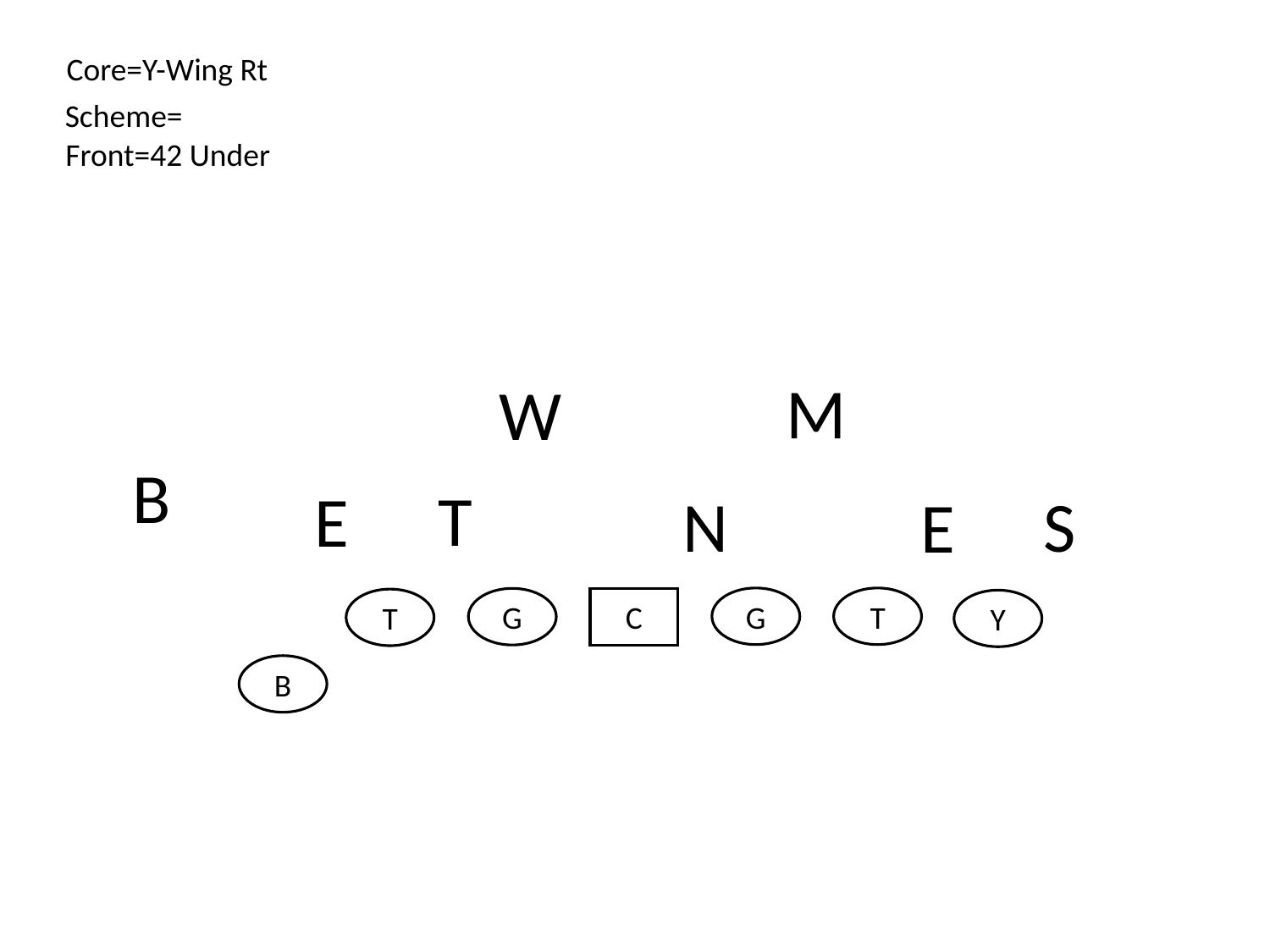

Core=Y-Wing Rt
Scheme=
Front=42 Under
M
W
B
T
E
N
S
E
G
T
G
C
T
Y
B